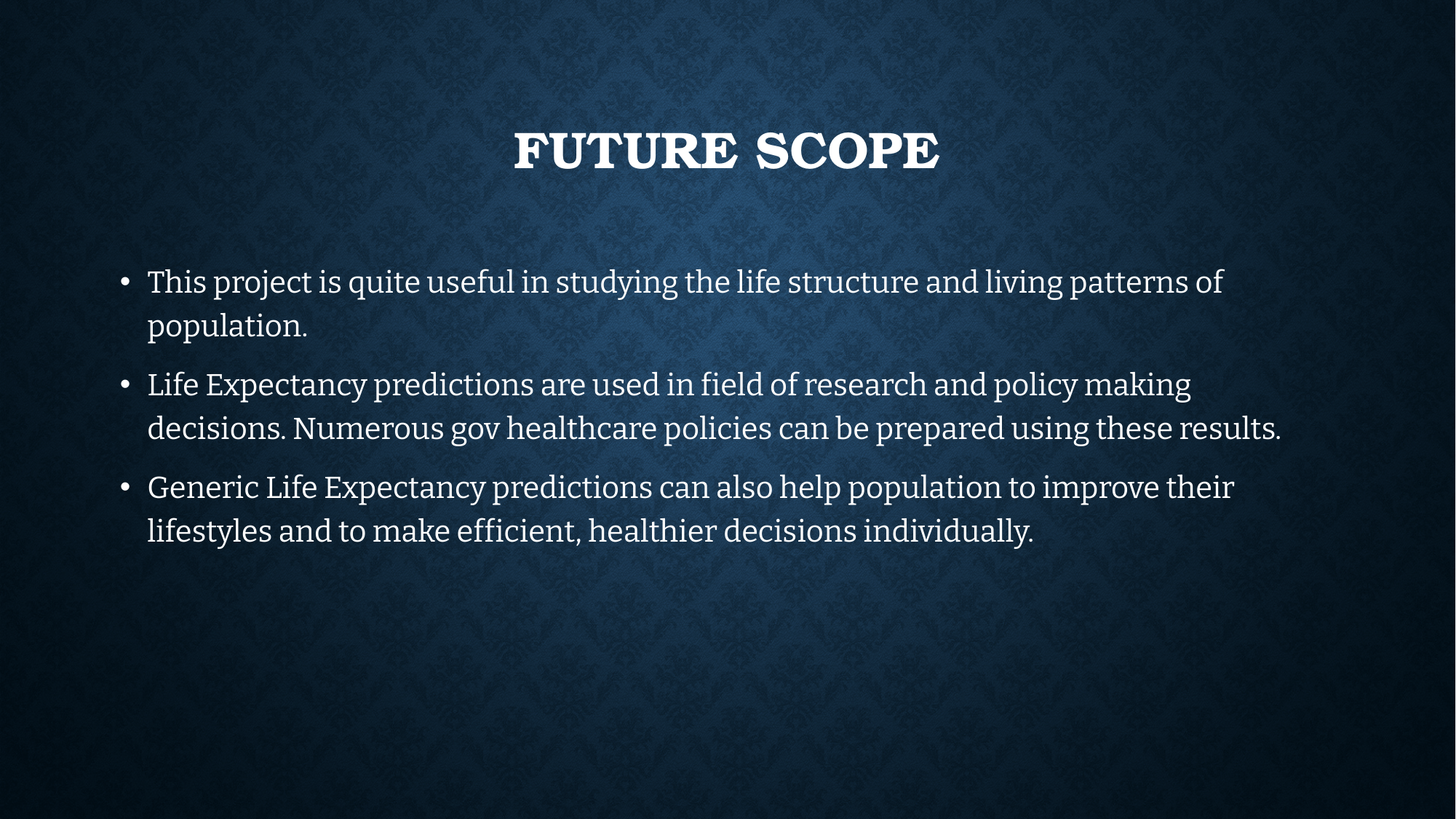

# Future scope
This project is quite useful in studying the life structure and living patterns of population.
Life Expectancy predictions are used in field of research and policy making decisions. Numerous gov healthcare policies can be prepared using these results.
Generic Life Expectancy predictions can also help population to improve their lifestyles and to make efficient, healthier decisions individually.